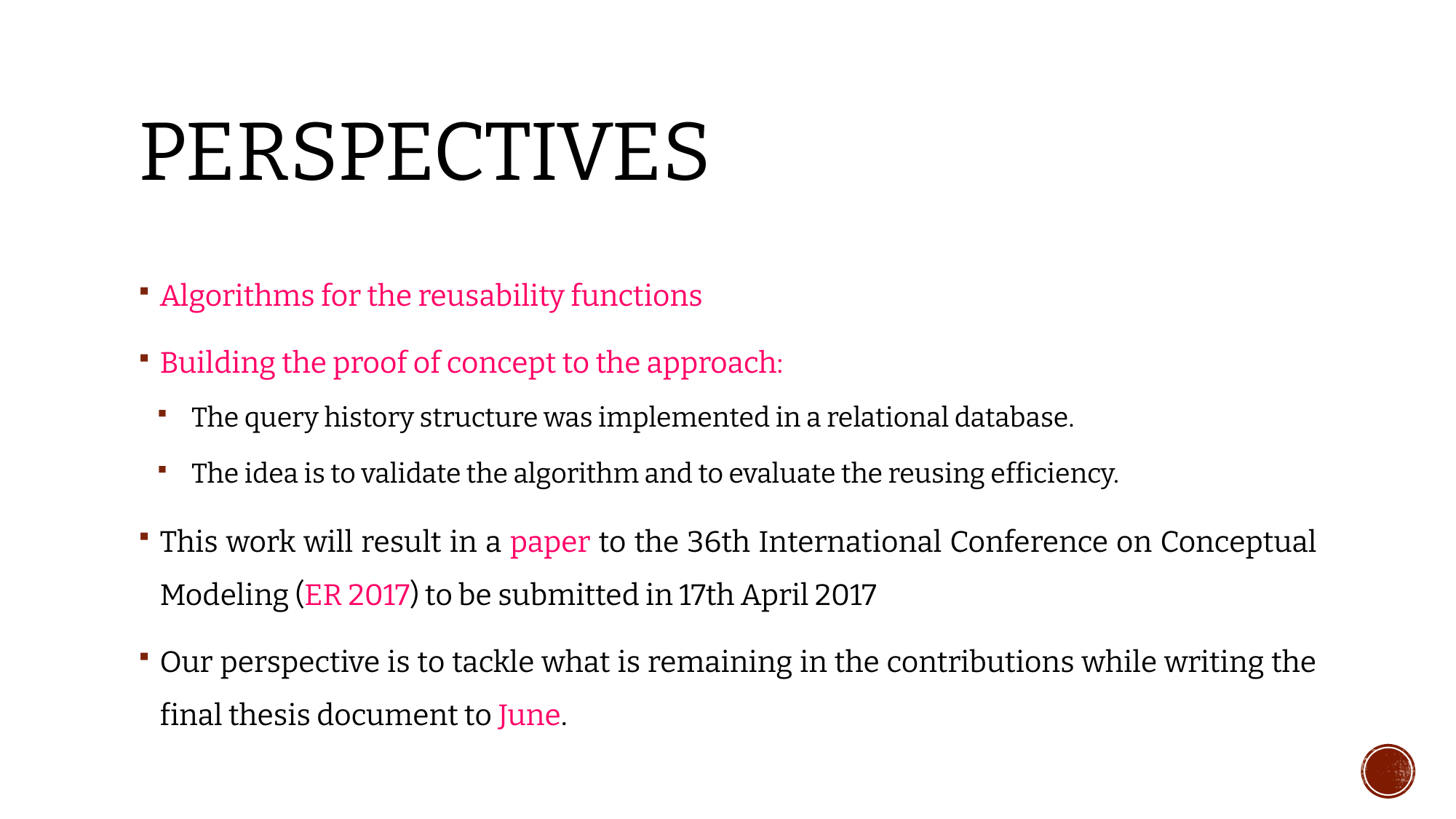

# Perspectives
Algorithms for the reusability functions
Building the proof of concept to the approach:
The query history structure was implemented in a relational database.
The idea is to validate the algorithm and to evaluate the reusing efficiency.
This work will result in a paper to the 36th International Conference on Conceptual Modeling (ER 2017) to be submitted in 17th April 2017
Our perspective is to tackle what is remaining in the contributions while writing the final thesis document to June.